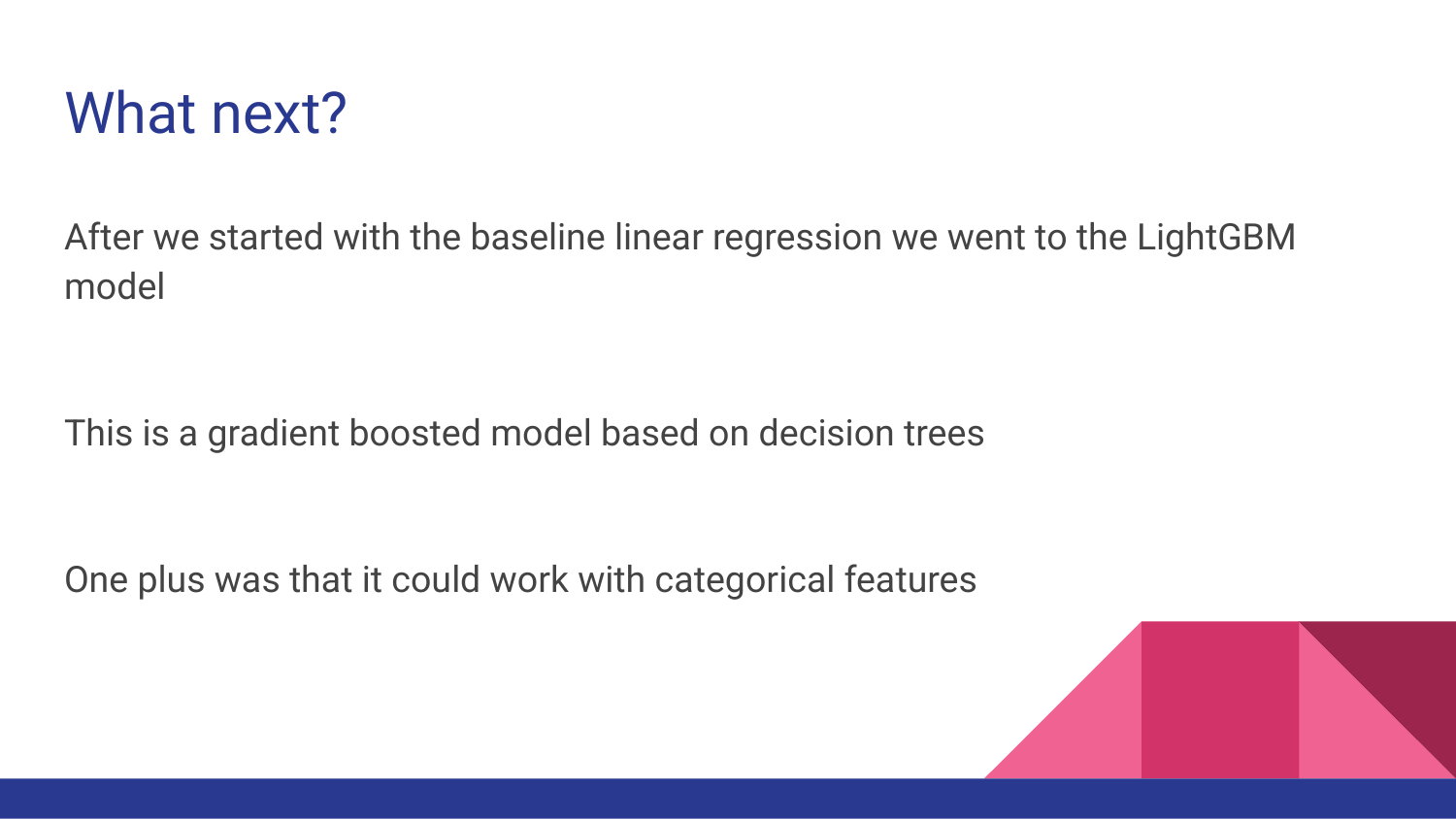

# What next?
After we started with the baseline linear regression we went to the LightGBM model

This is a gradient boosted model based on decision trees

One plus was that it could work with categorical features